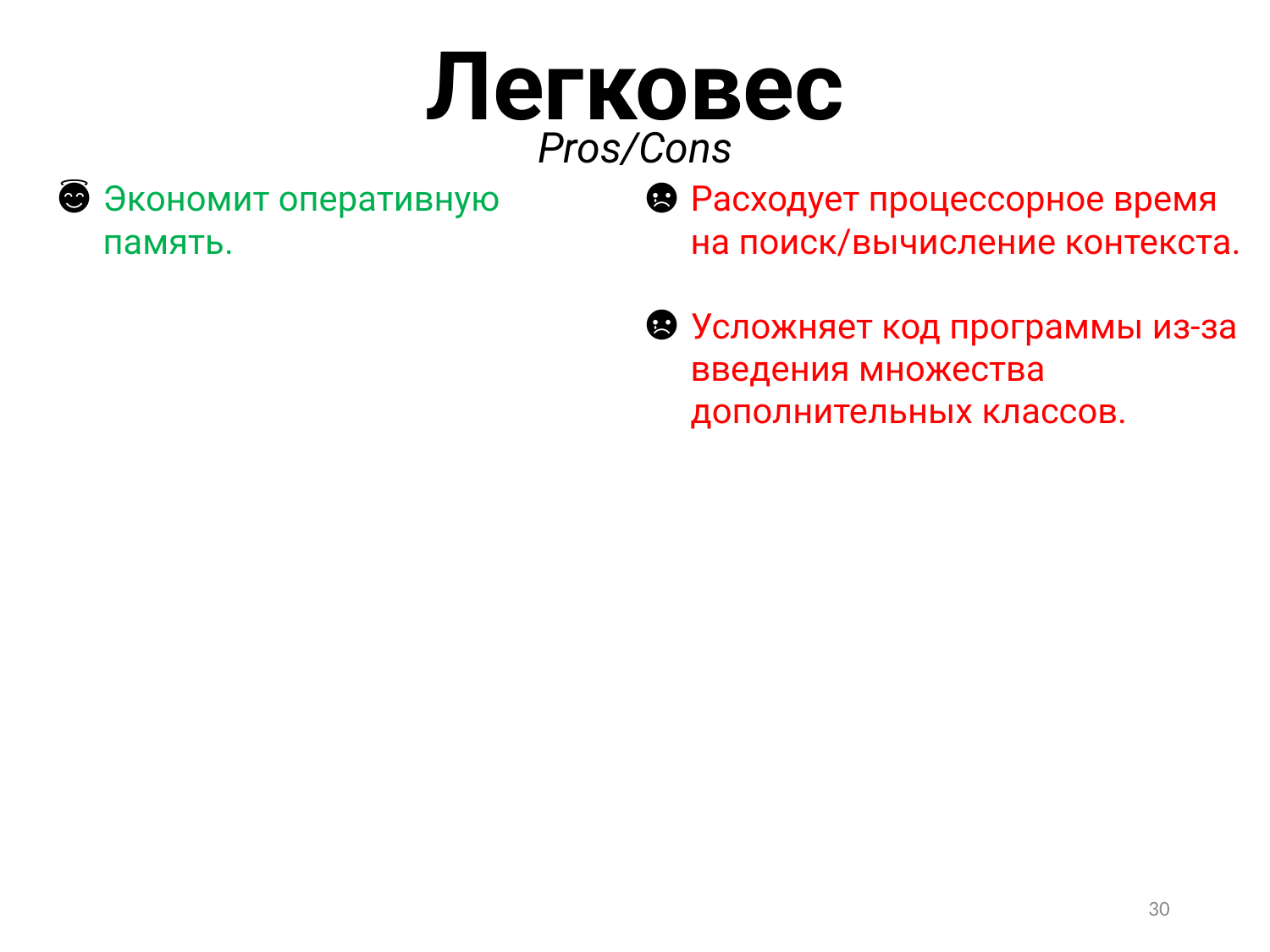

Легковес
Pros/Cons
Экономит оперативную память.
Расходует процессорное время на поиск/вычисление контекста.

Усложняет код программы из-за введения множества дополнительных классов.
30